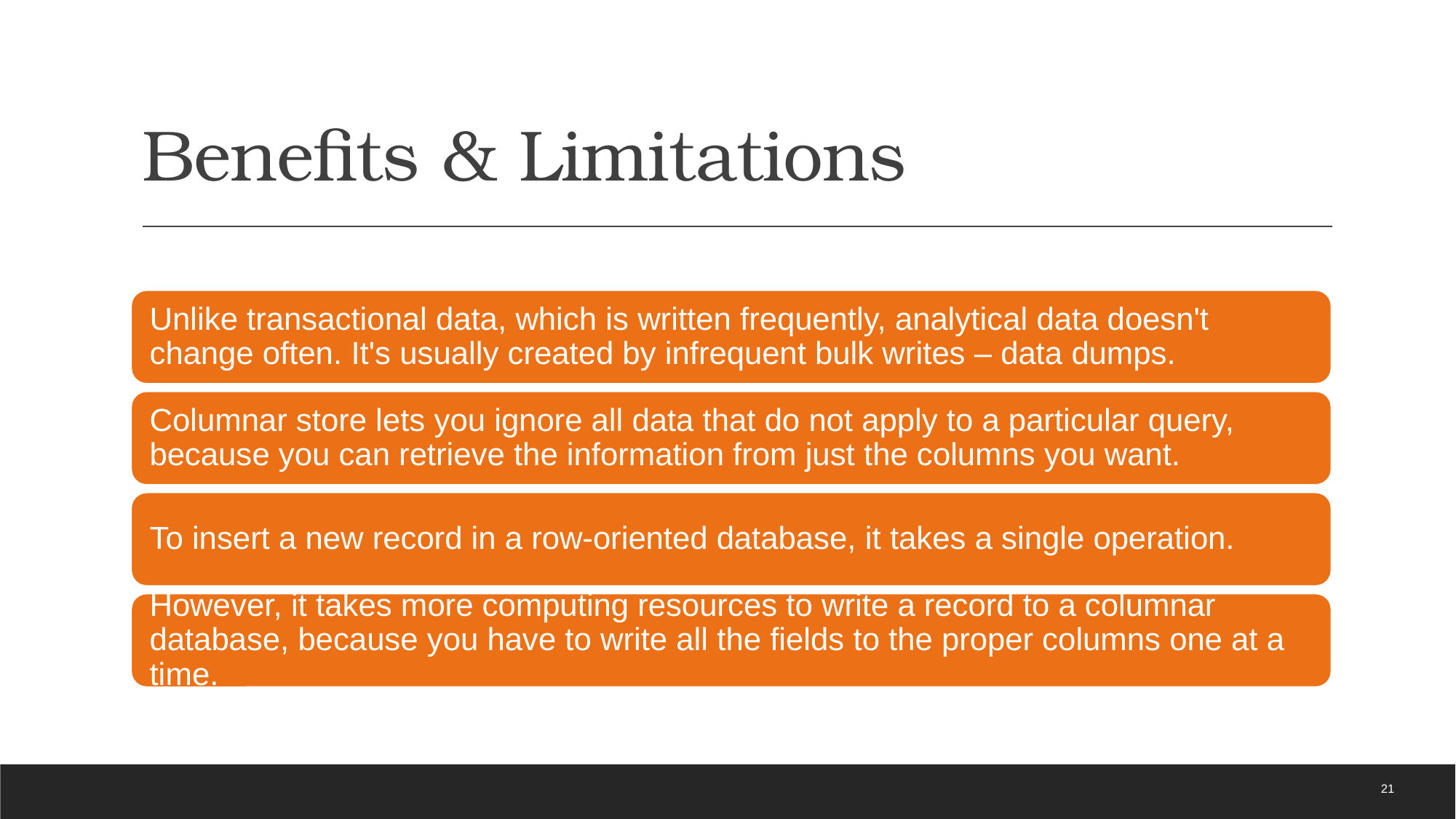

# Benefits & Limitations
Unlike transactional data, which is written frequently, analytical data doesn't change often. It's usually created by infrequent bulk writes – data dumps.
Columnar store lets you ignore all data that do not apply to a particular query, because you can retrieve the information from just the columns you want.
To insert a new record in a row-oriented database, it takes a single operation.
However, it takes more computing resources to write a record to a columnar database, because you have to write all the fields to the proper columns one at a time.
21